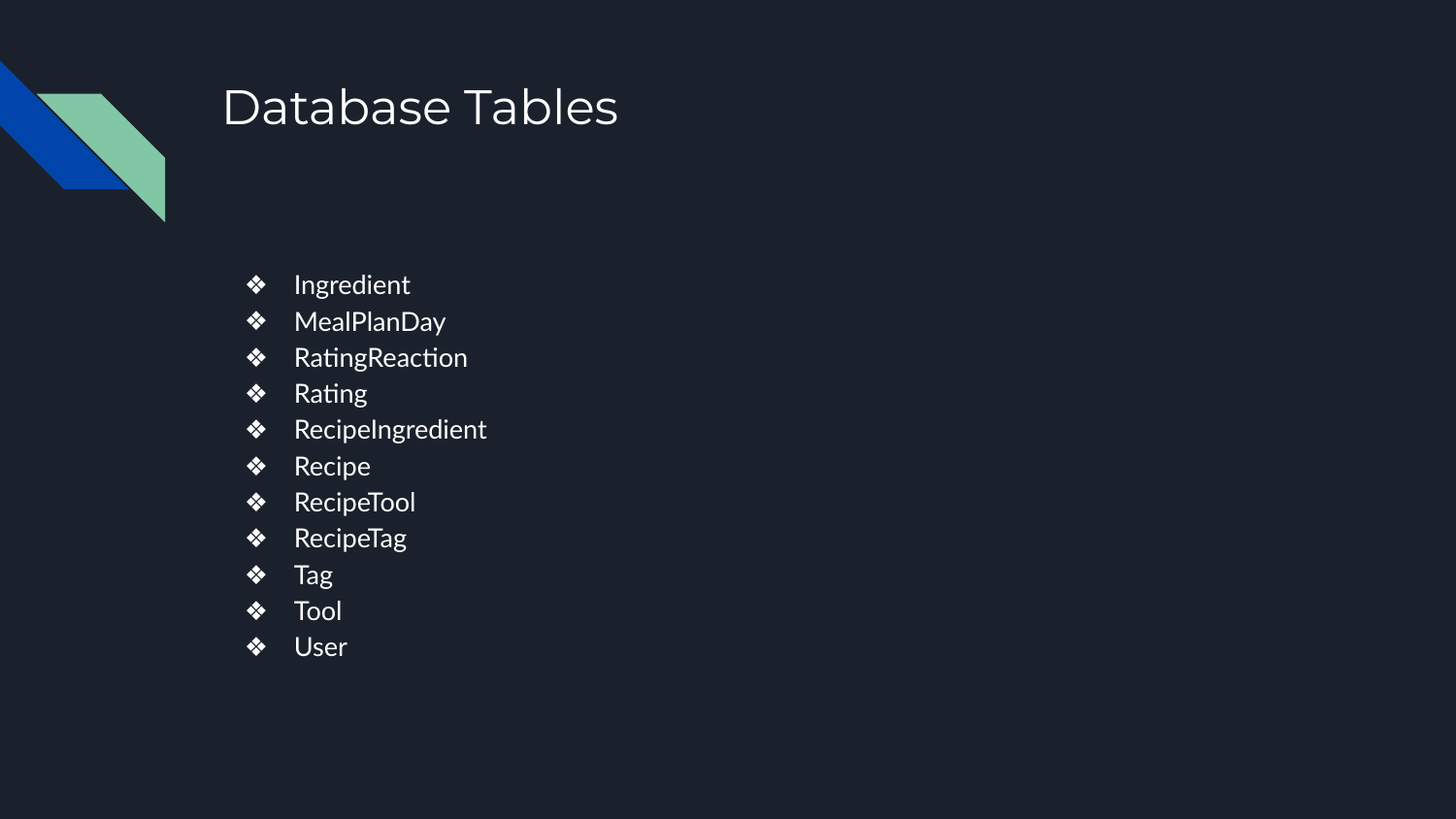

# Database Tables
Ingredient
MealPlanDay
RatingReaction
Rating
RecipeIngredient
Recipe
RecipeTool
RecipeTag
Tag
Tool
User